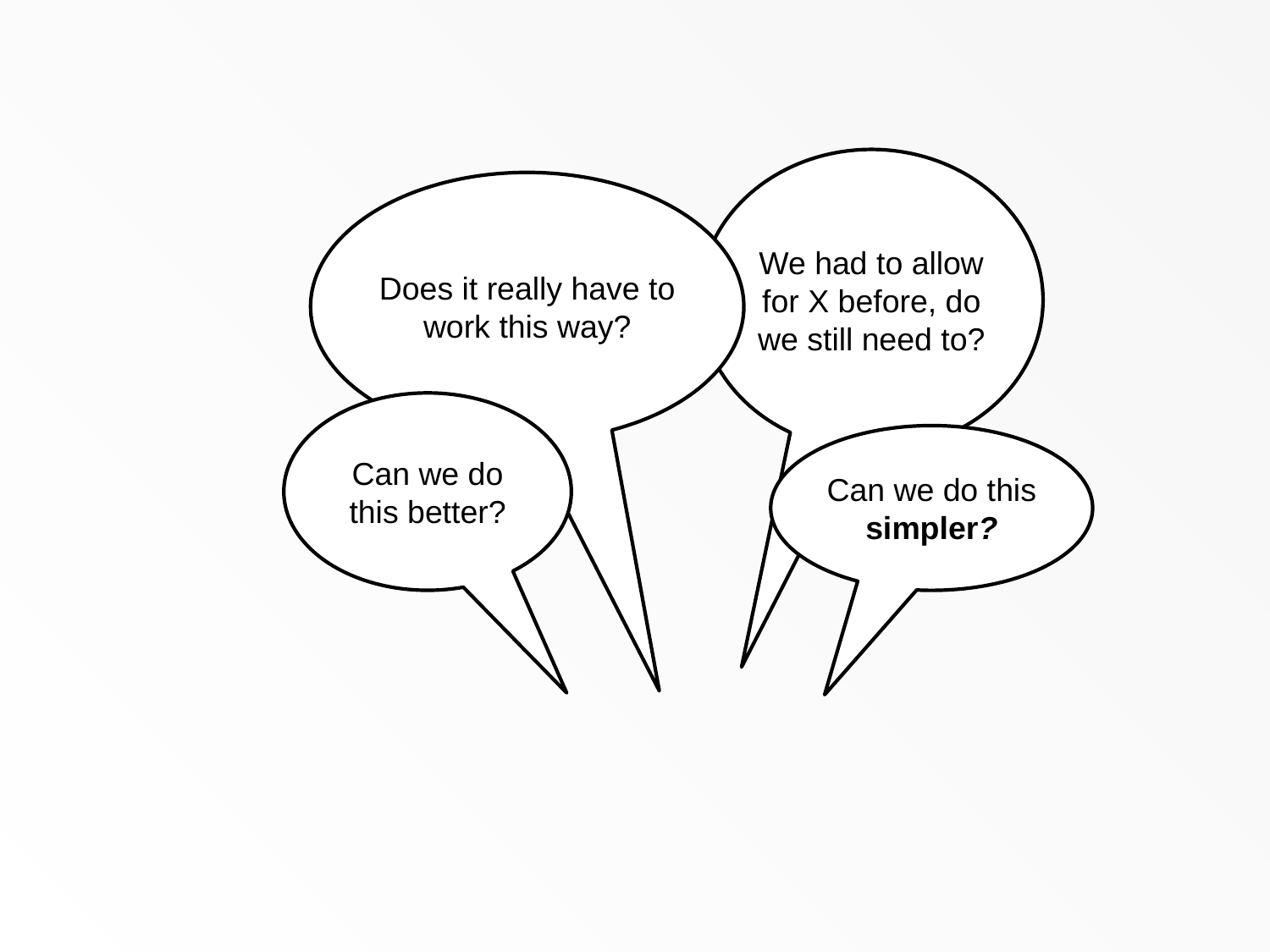

We had to allow for X before, do we still need to?
Does it really have to work this way?
Can we do this better?
Can we do this simpler?